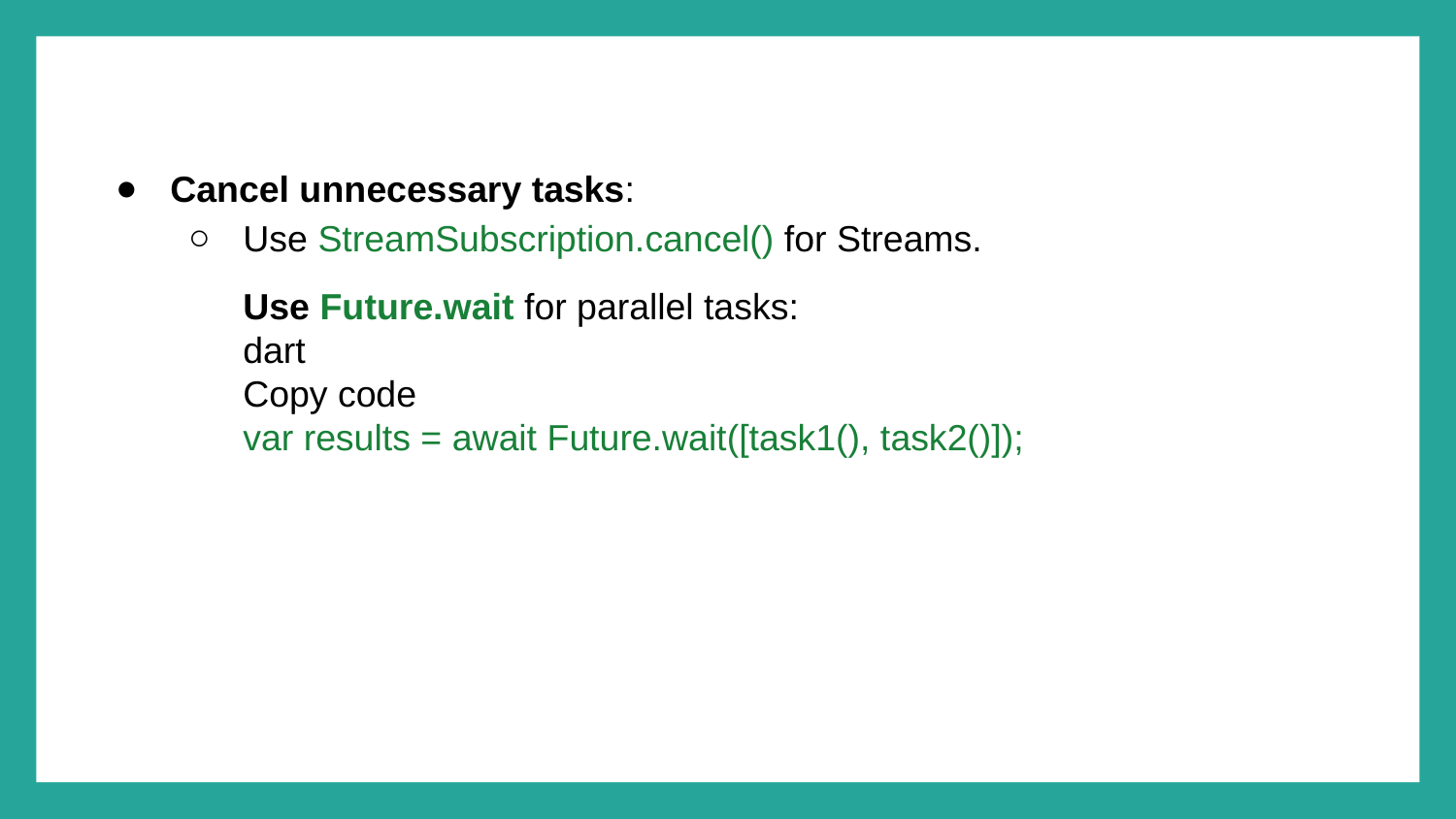

Cancel unnecessary tasks:
Use StreamSubscription.cancel() for Streams.
Use Future.wait for parallel tasks:
dart
Copy code
var results = await Future.wait([task1(), task2()]);